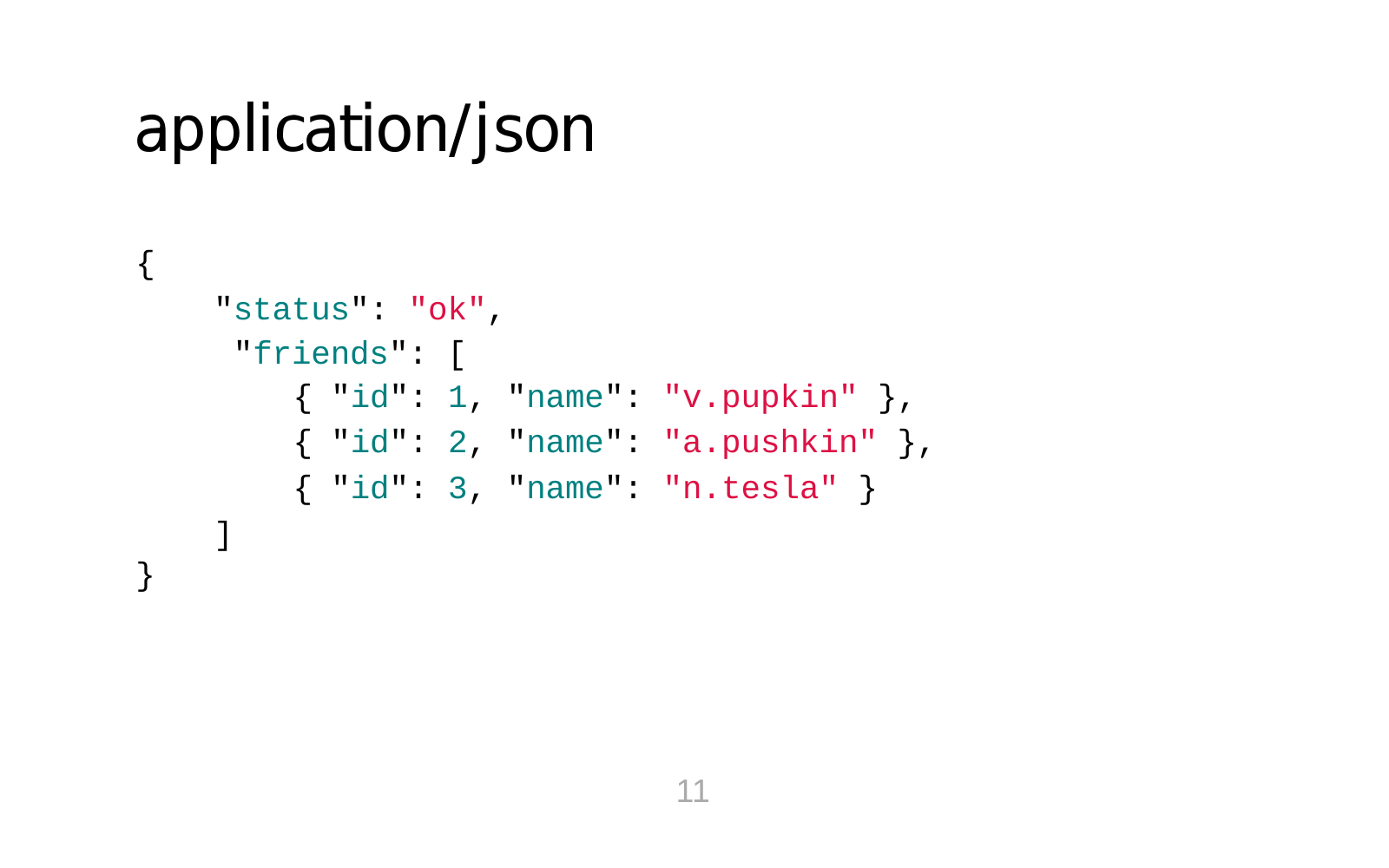

# application/json
{
"status": "ok",  "friends": [
|  |  | { | "id": | 1, | "name": | "v.pupkin" }, |
| --- | --- | --- | --- | --- | --- | --- |
|  |  | { | "id": | 2, | "name": | "a.pushkin" }, |
|  |  | { | "id": | 3, | "name": | "n.tesla" } |
| } | ] |  |  |  |  |  |
11